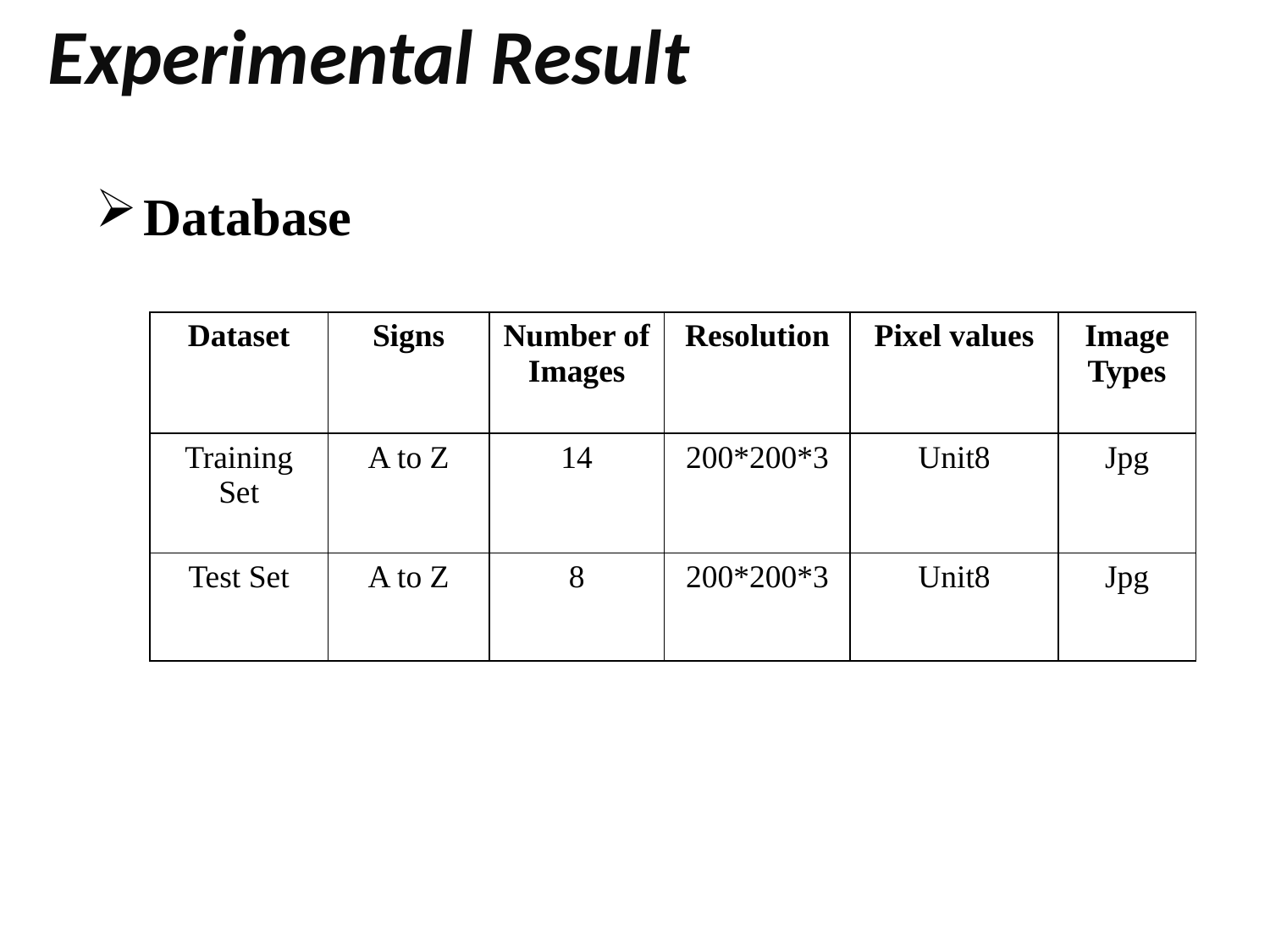

# Experimental Result

Database

| Dataset | Signs | Number of Images | Resolution | Pixel values | Image Types |
| --- | --- | --- | --- | --- | --- |
| Training Set | A to Z | 14 | 200\*200\*3 | Unit8 | Jpg |
| Test Set | A to Z | 8 | 200\*200\*3 | Unit8 | Jpg |